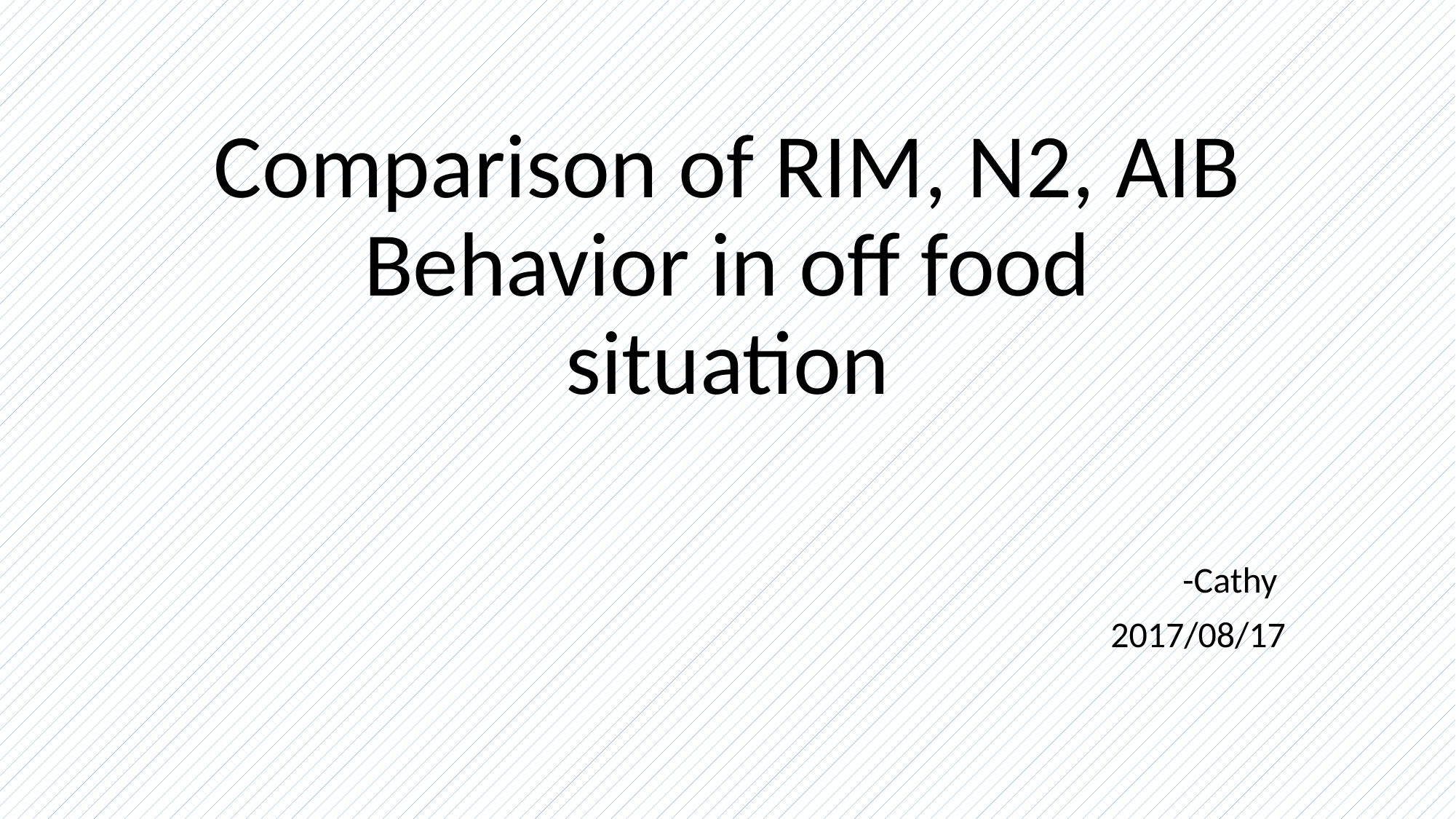

# Comparison of RIM, N2, AIB Behavior in off food situation
-Cathy
2017/08/17